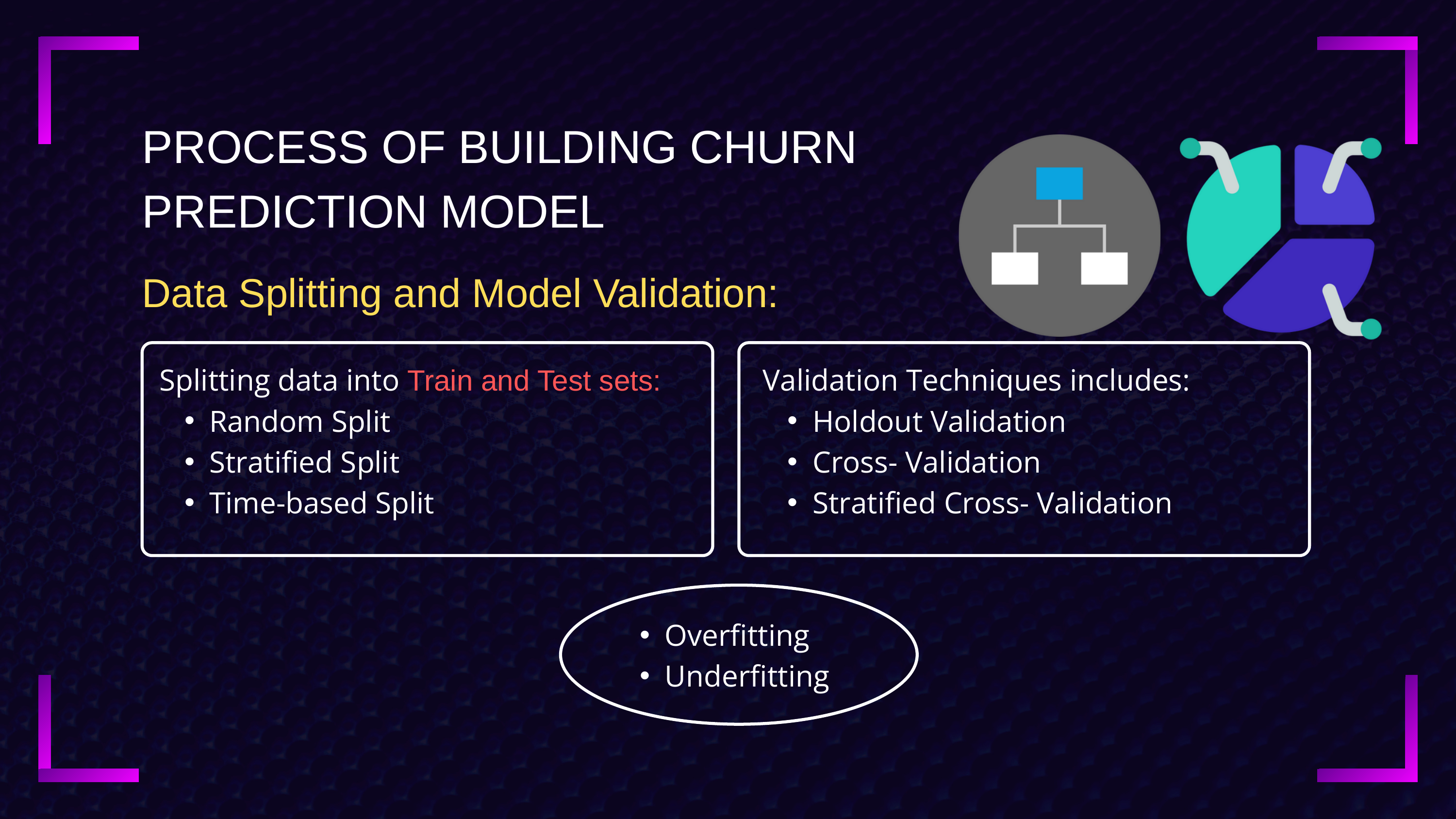

PROCESS OF BUILDING CHURN PREDICTION MODEL

Data Splitting and Model Validation:

Splitting data into Train and Test sets:
Random Split
Stratified Split
Time-based Split

Validation Techniques includes:
Holdout Validation
Cross- Validation
Stratified Cross- Validation

Overfitting
Underfitting